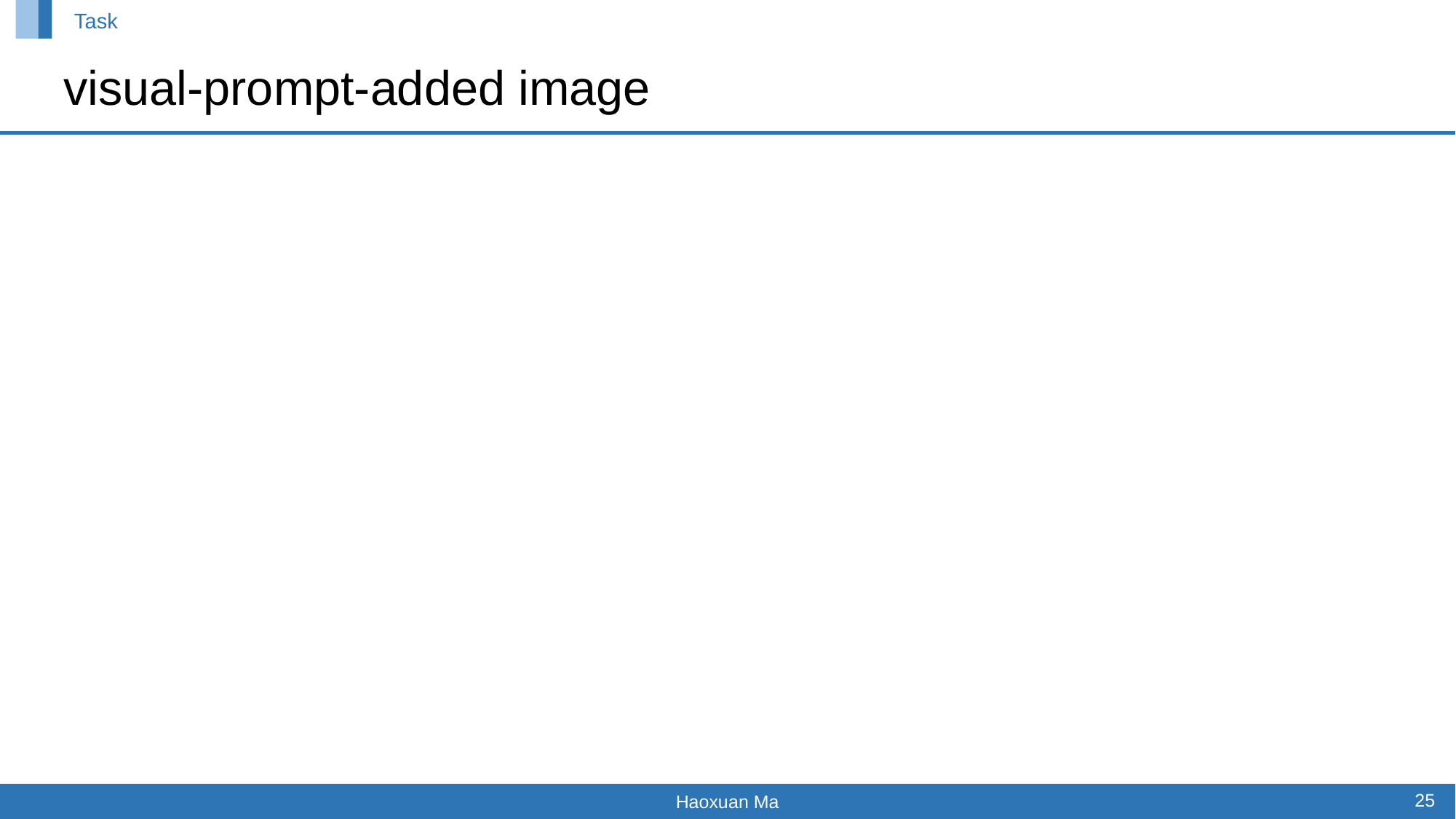

Task
# visual-prompt-added image
25
Haoxuan Ma